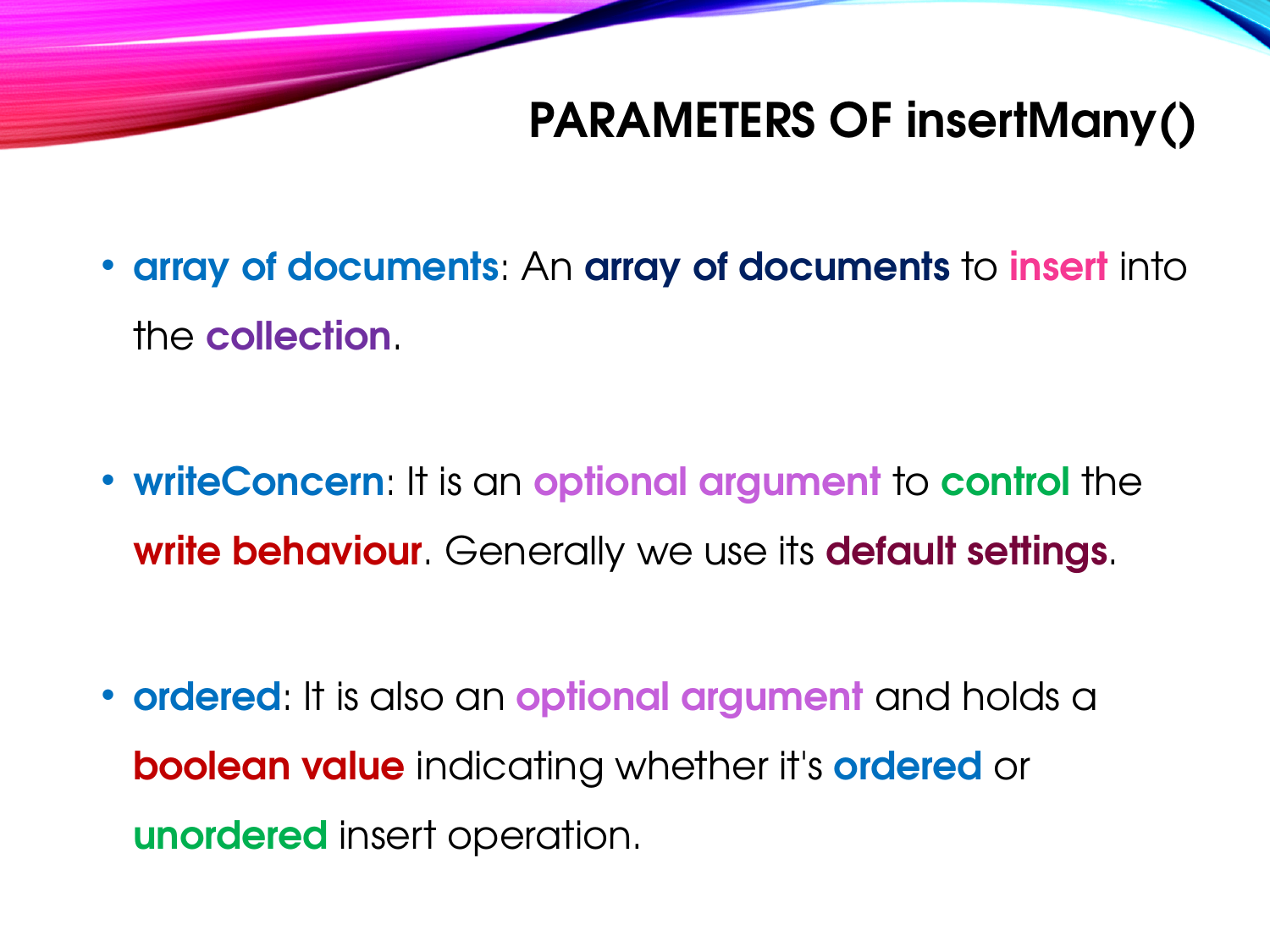

# Parameters of insertMany()
array of documents: An array of documents to insert into the collection.

writeConcern: It is an optional argument to control the write behaviour. Generally we use its default settings.

ordered: It is also an optional argument and holds a boolean value indicating whether it's ordered or unordered insert operation.